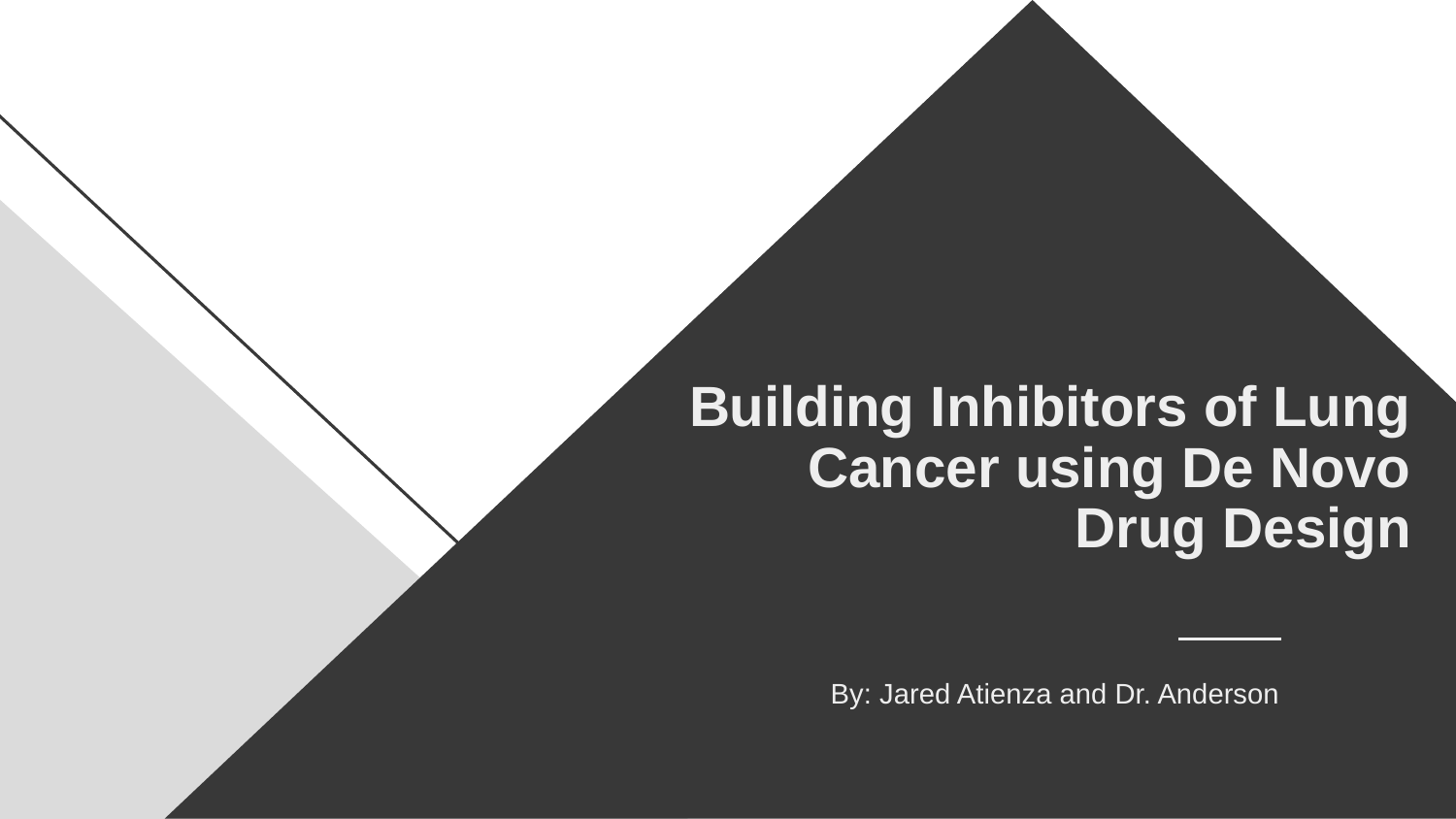

# Building Inhibitors of Lung Cancer using De Novo Drug Design
By: Jared Atienza and Dr. Anderson